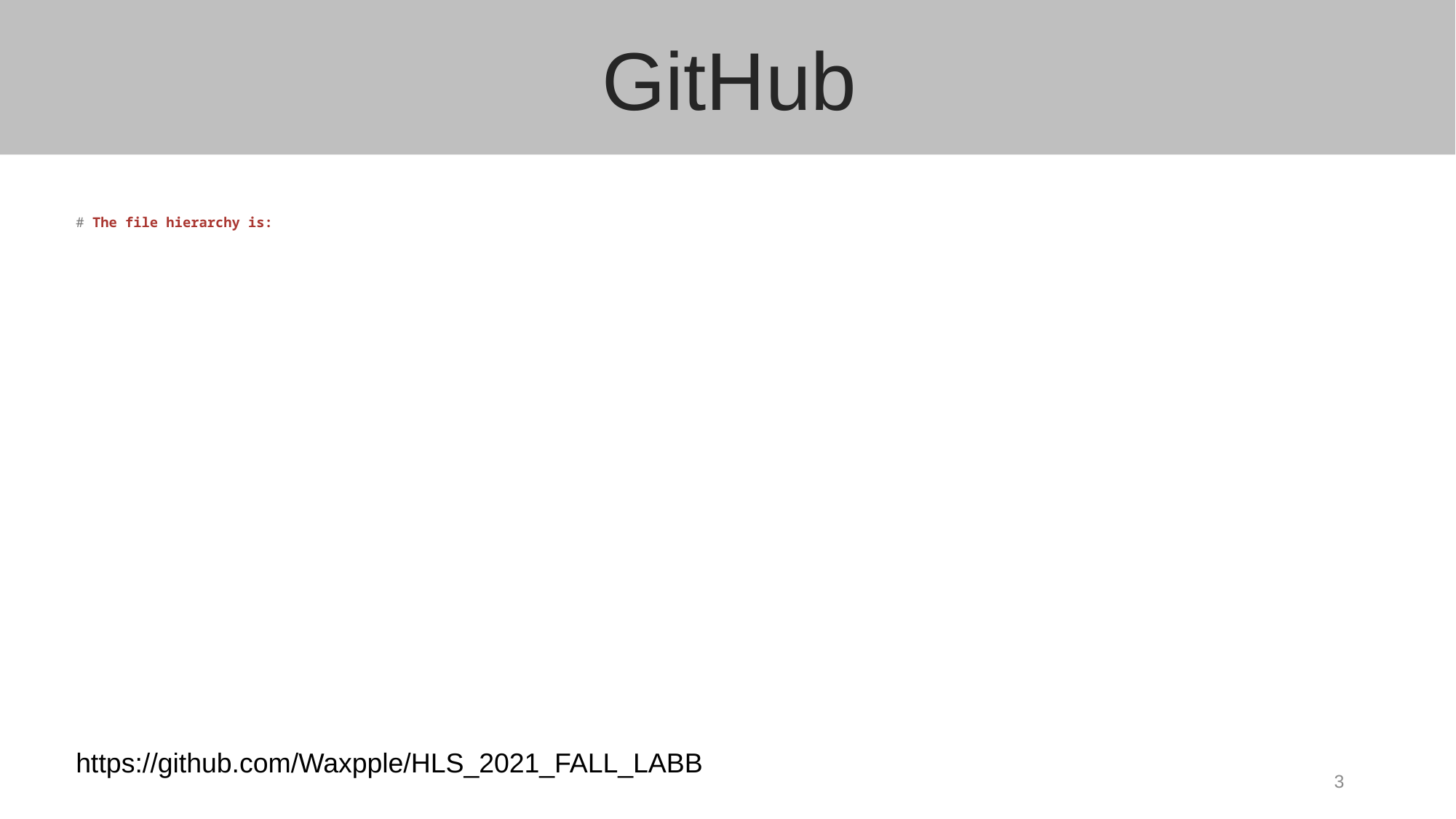

GitHub
# The file hierarchy is:

https://github.com/Waxpple/HLS_2021_FALL_LABB
3